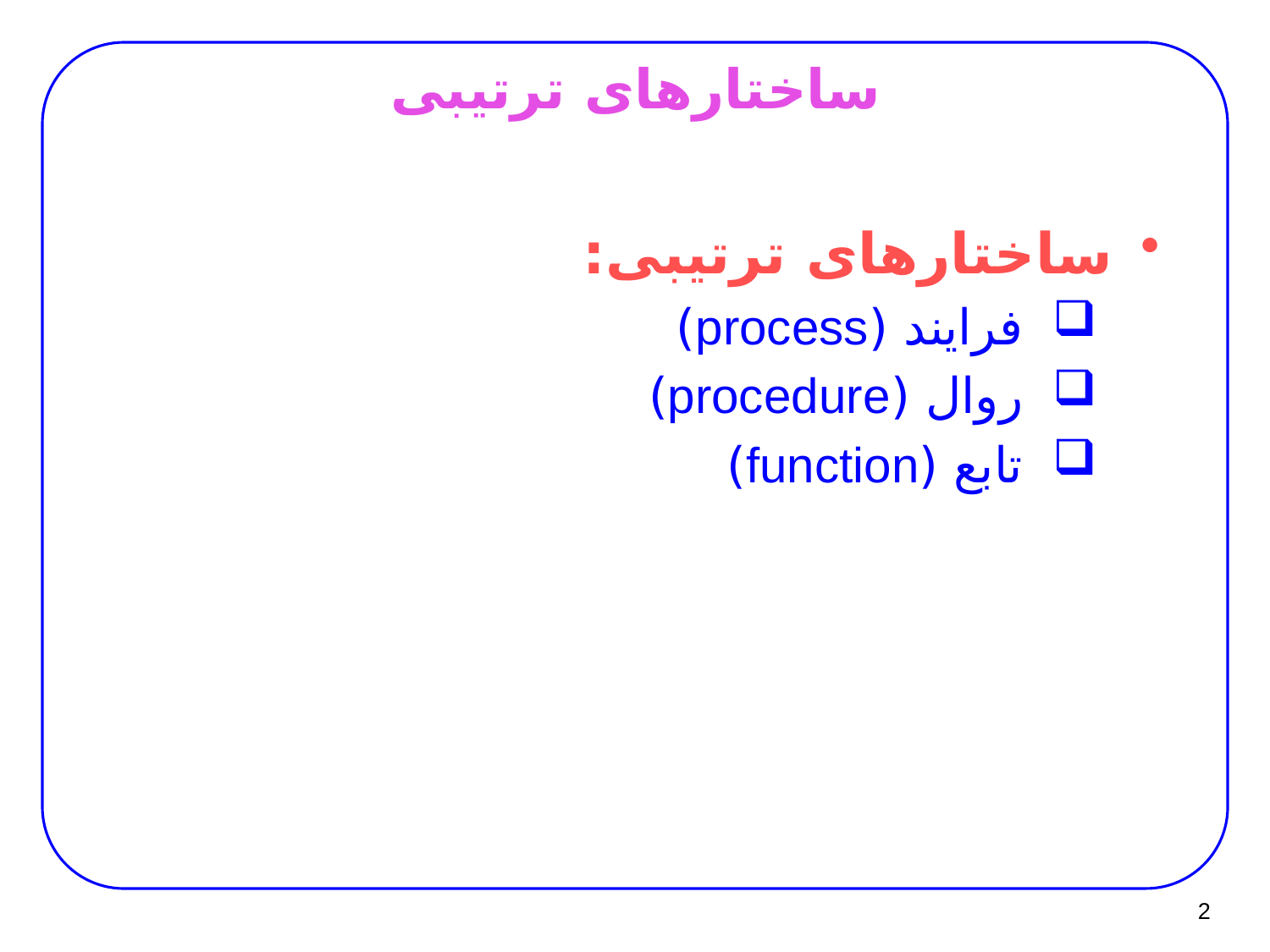

# ساختارهای ترتیبی
ساختارهای ترتیبی:
فرایند (process)
روال (procedure)
تابع (function)
2